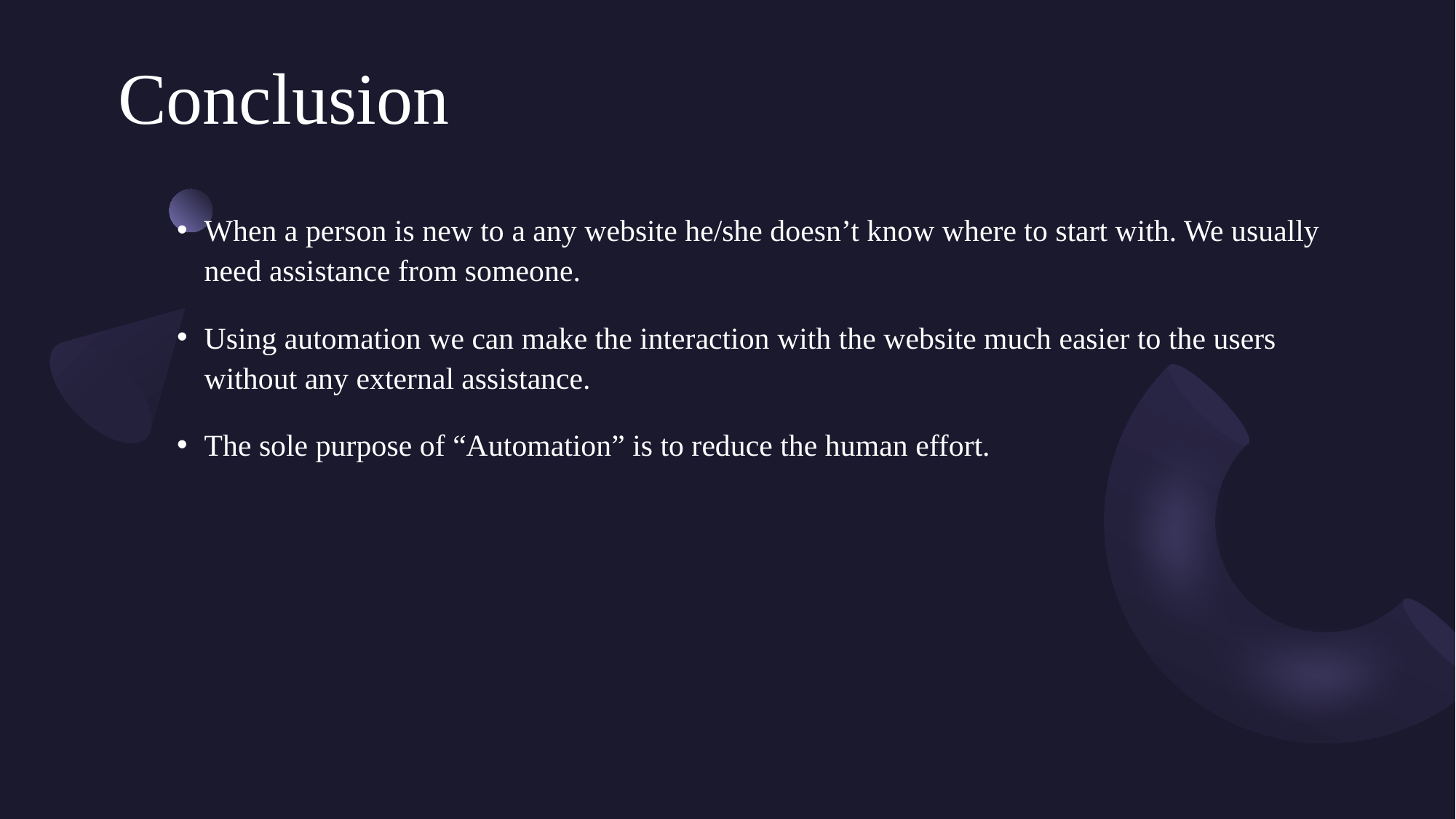

# Conclusion

When a person is new to a any website he/she doesn’t know where to start with. We usually need assistance from someone.
Using automation we can make the interaction with the website much easier to the users without any external assistance.
The sole purpose of “Automation” is to reduce the human effort.